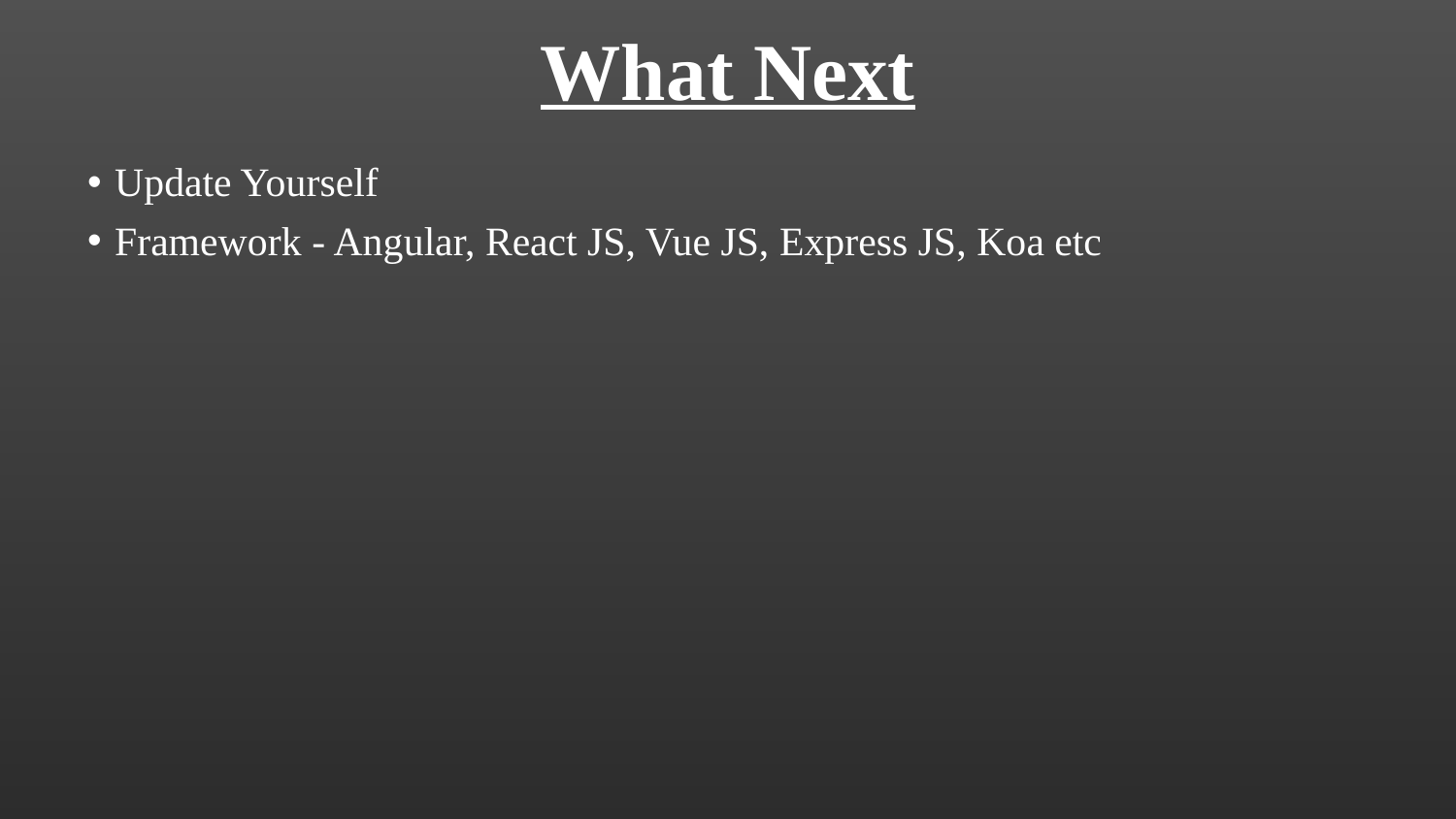

# What Next
Update Yourself
Framework - Angular, React JS, Vue JS, Express JS, Koa etc